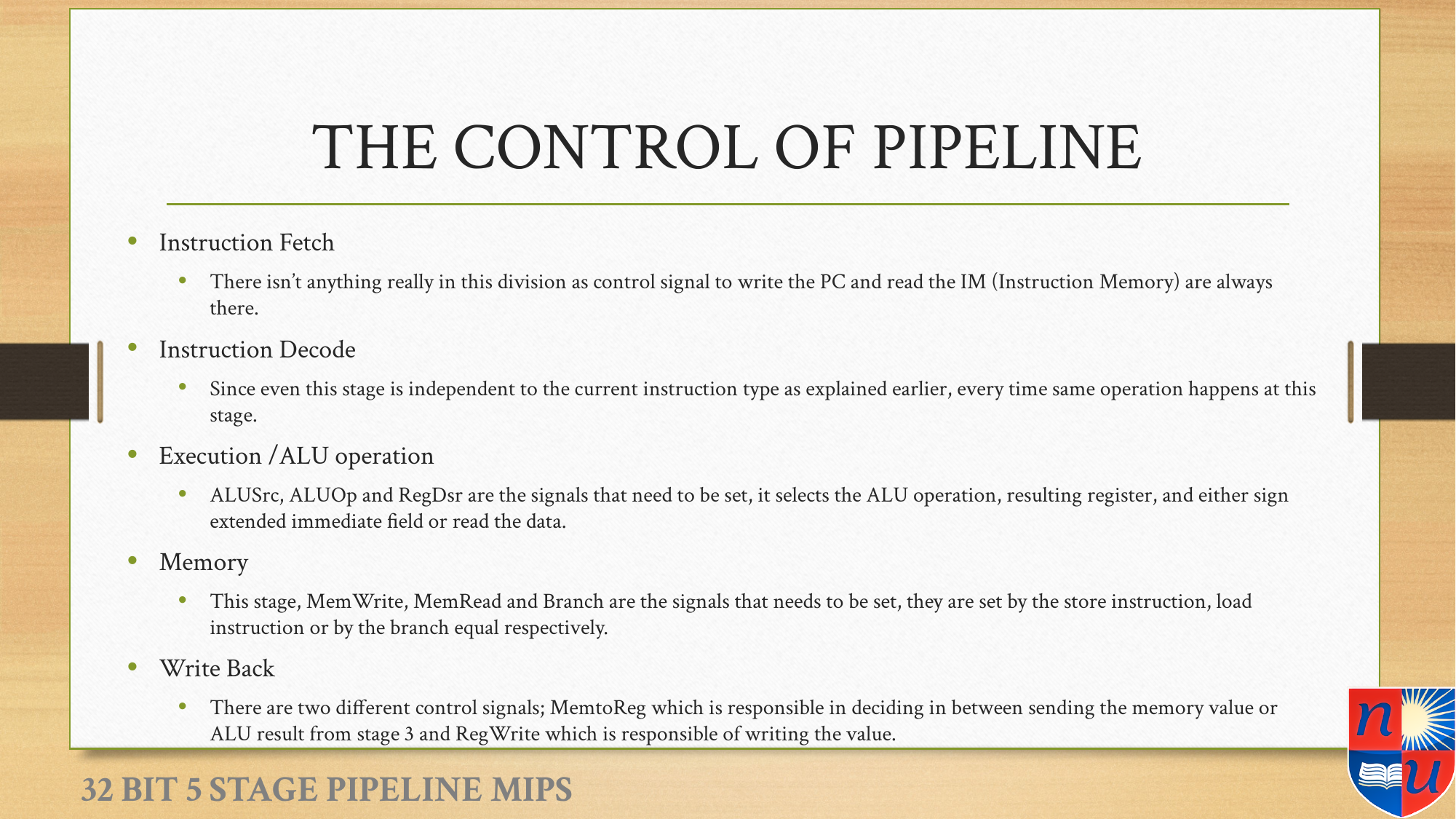

# THE CONTROL OF PIPELINE
Instruction Fetch
There isn’t anything really in this division as control signal to write the PC and read the IM (Instruction Memory) are always there.
Instruction Decode
Since even this stage is independent to the current instruction type as explained earlier, every time same operation happens at this stage.
Execution /ALU operation
ALUSrc, ALUOp and RegDsr are the signals that need to be set, it selects the ALU operation, resulting register, and either sign extended immediate field or read the data.
Memory
This stage, MemWrite, MemRead and Branch are the signals that needs to be set, they are set by the store instruction, load instruction or by the branch equal respectively.
Write Back
There are two different control signals; MemtoReg which is responsible in deciding in between sending the memory value or ALU result from stage 3 and RegWrite which is responsible of writing the value.